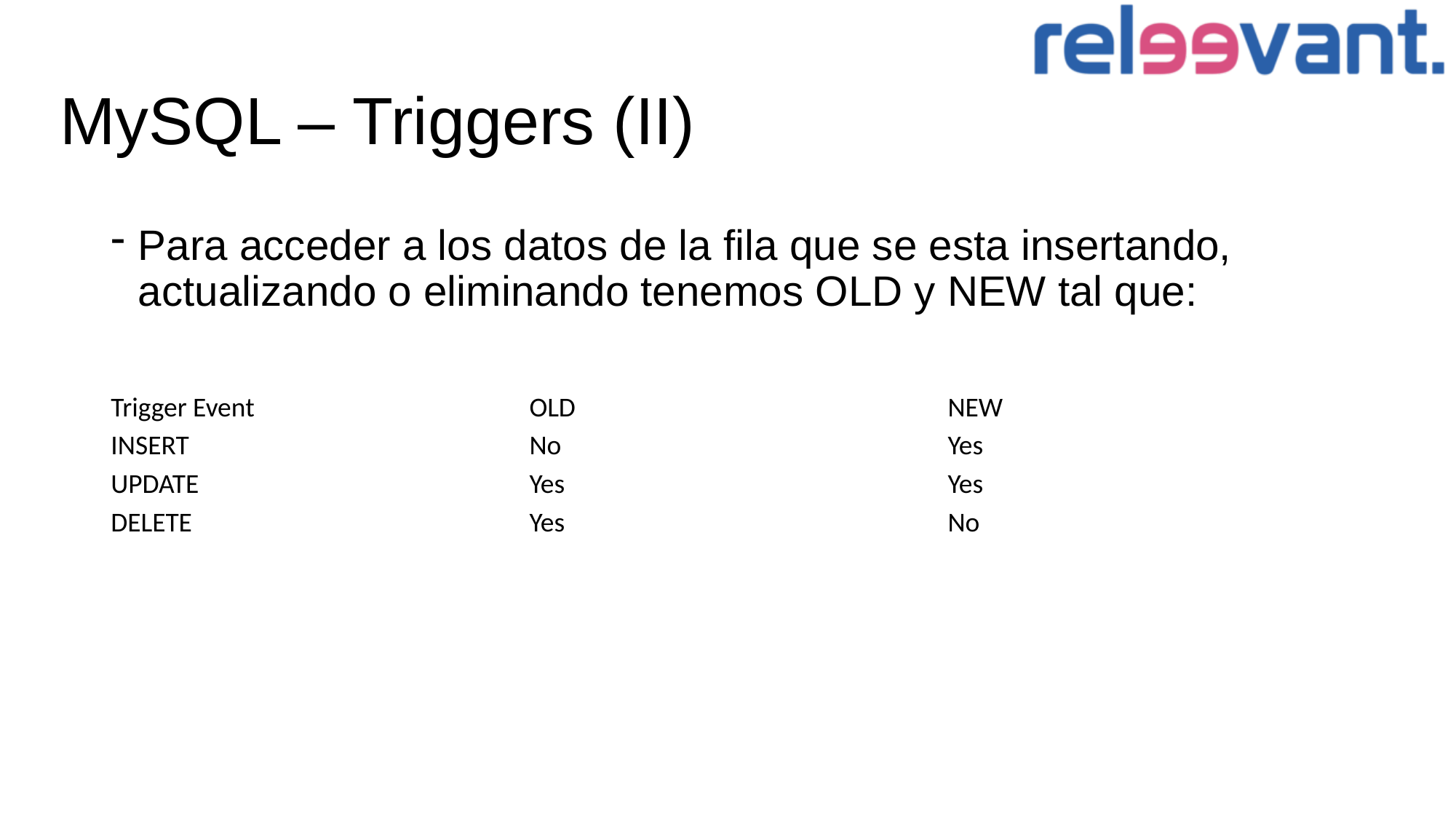

# MySQL – Triggers (II)
Para acceder a los datos de la fila que se esta insertando, actualizando o eliminando tenemos OLD y NEW tal que:

| Trigger Event | OLD | NEW |
| --- | --- | --- |
| INSERT | No | Yes |
| UPDATE | Yes | Yes |
| DELETE | Yes | No |